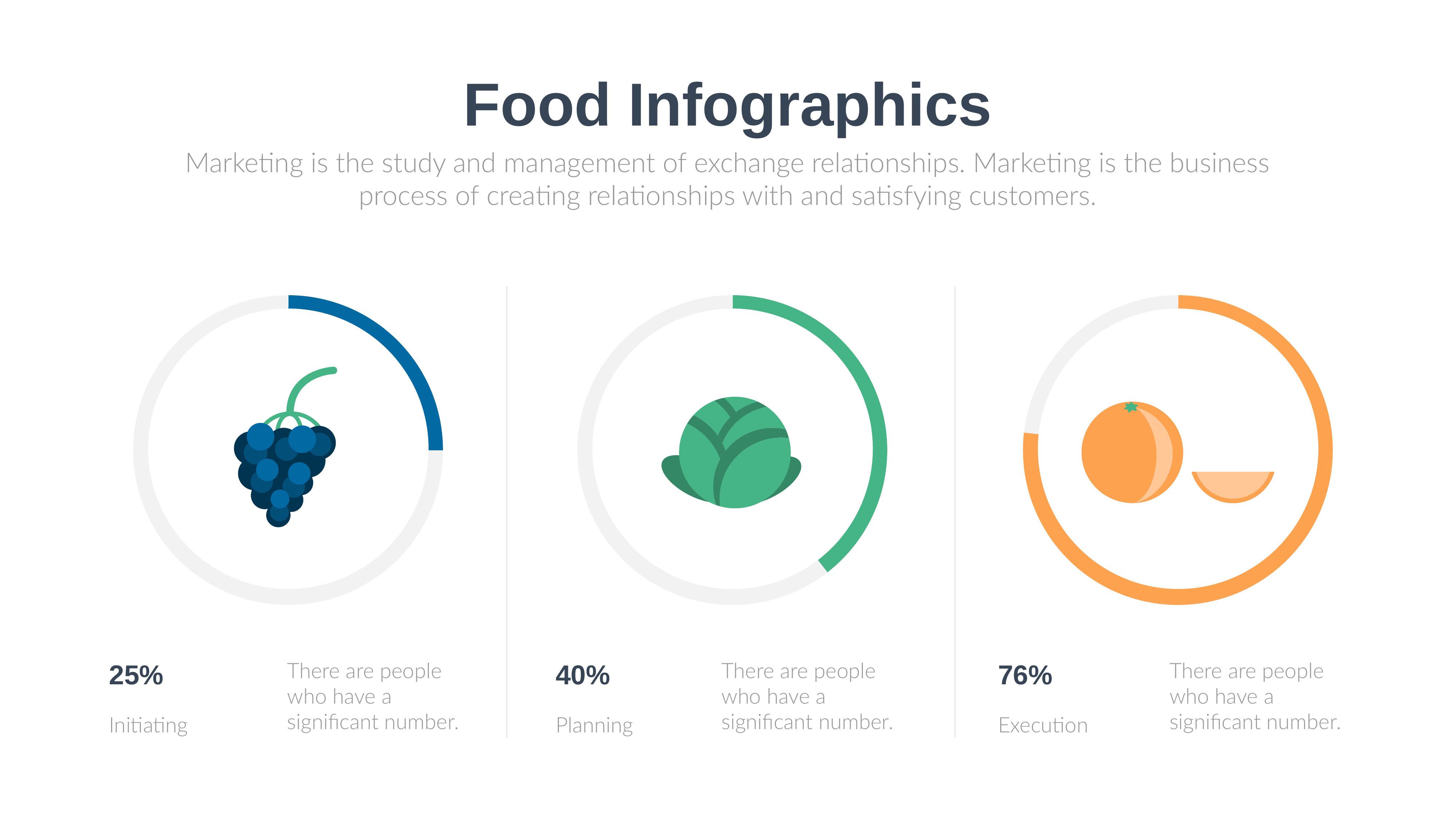

Food Infographics
Marketing is the study and management of exchange relationships. Marketing is the business process of creating relationships with and satisfying customers.

There are people who have a significant number.
There are people who have a significant number.
There are people who have a significant number.
25%
40%
76%
Initiating
Planning
Execution